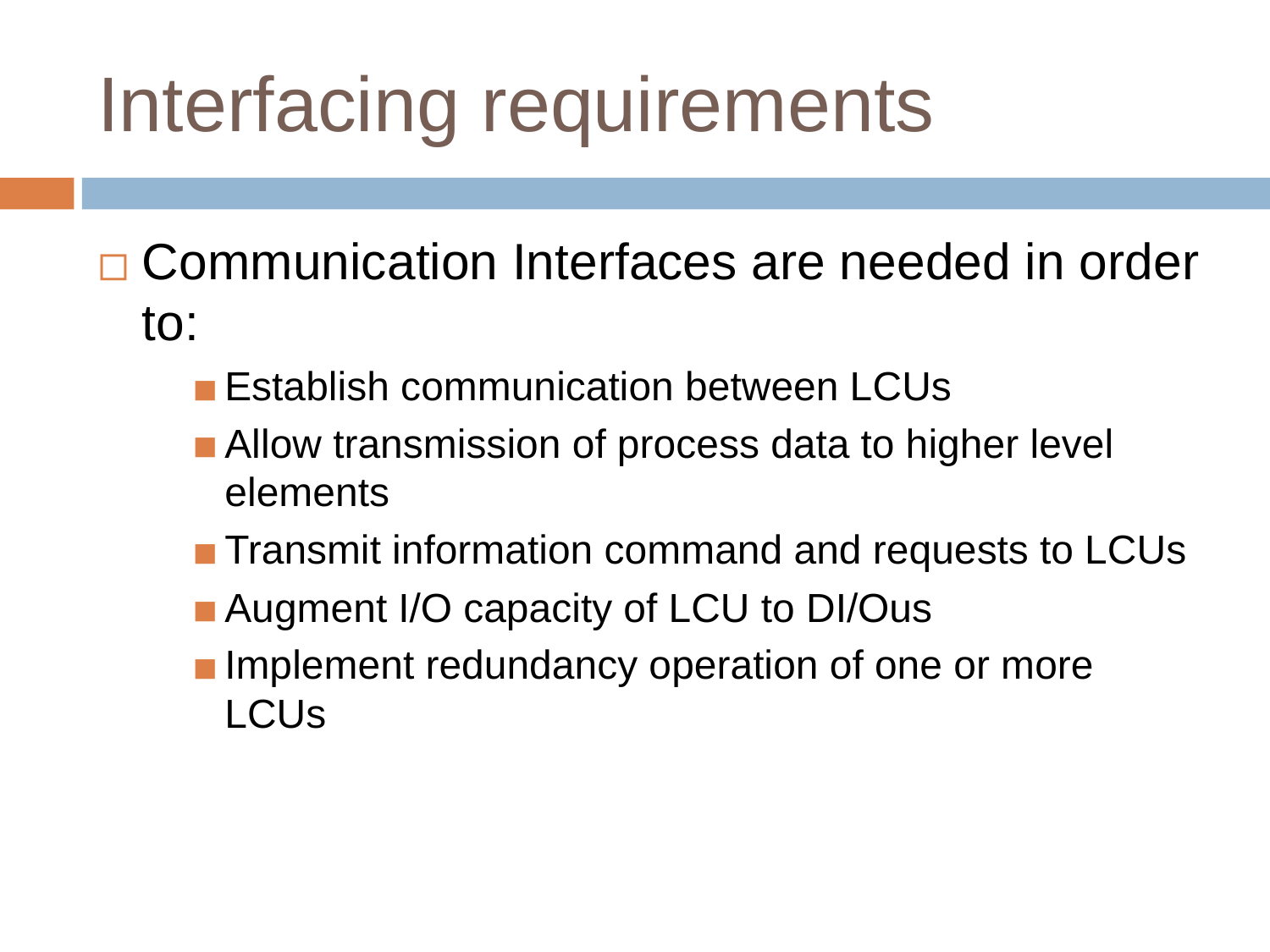

# Interfacing requirements
Communication Interfaces are needed in order to:
Establish communication between LCUs
Allow transmission of process data to higher level elements
Transmit information command and requests to LCUs
Augment I/O capacity of LCU to DI/Ous
Implement redundancy operation of one or more LCUs